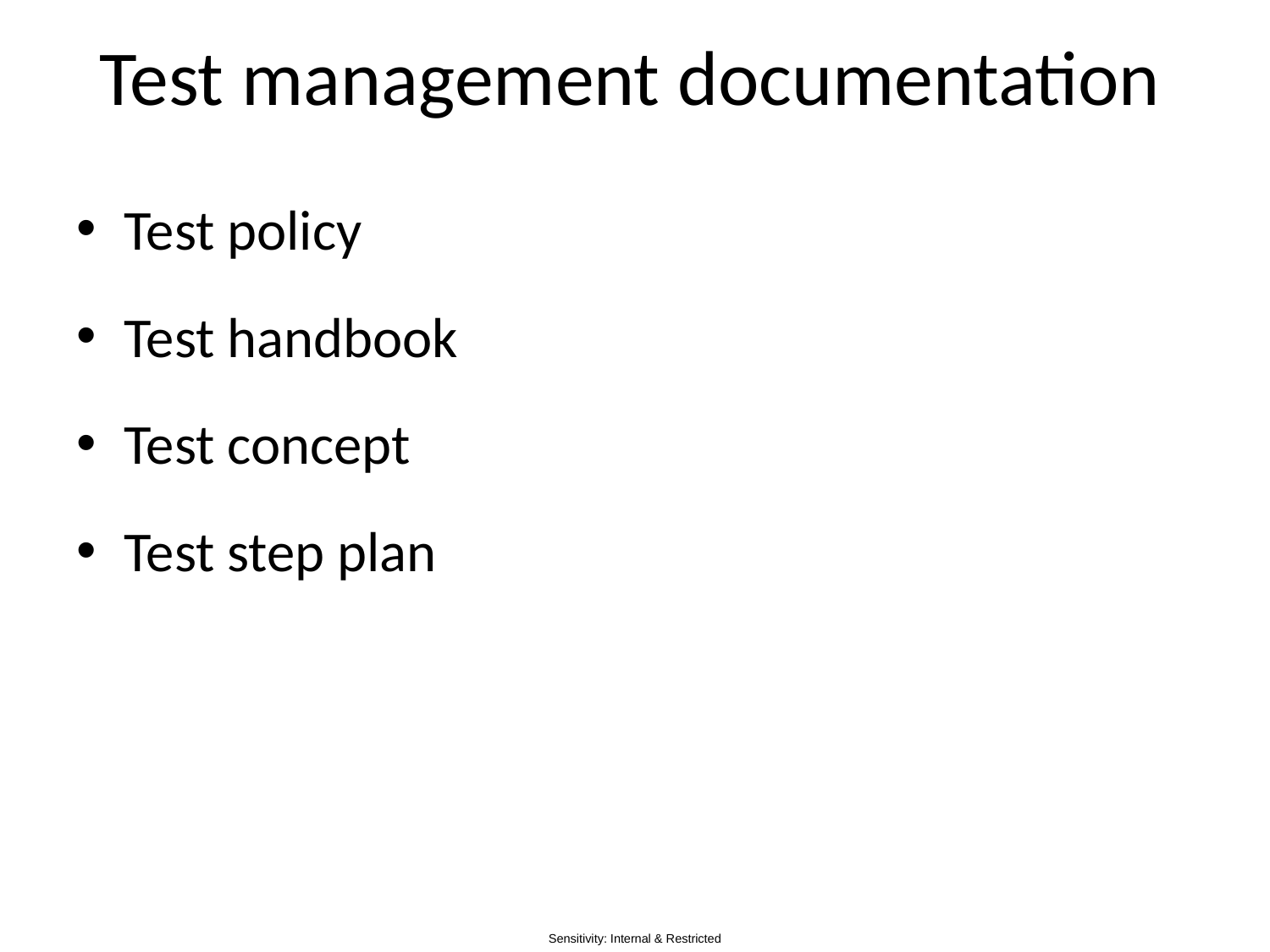

# Test management documentation
Test policy
Test handbook
Test concept
Test step plan